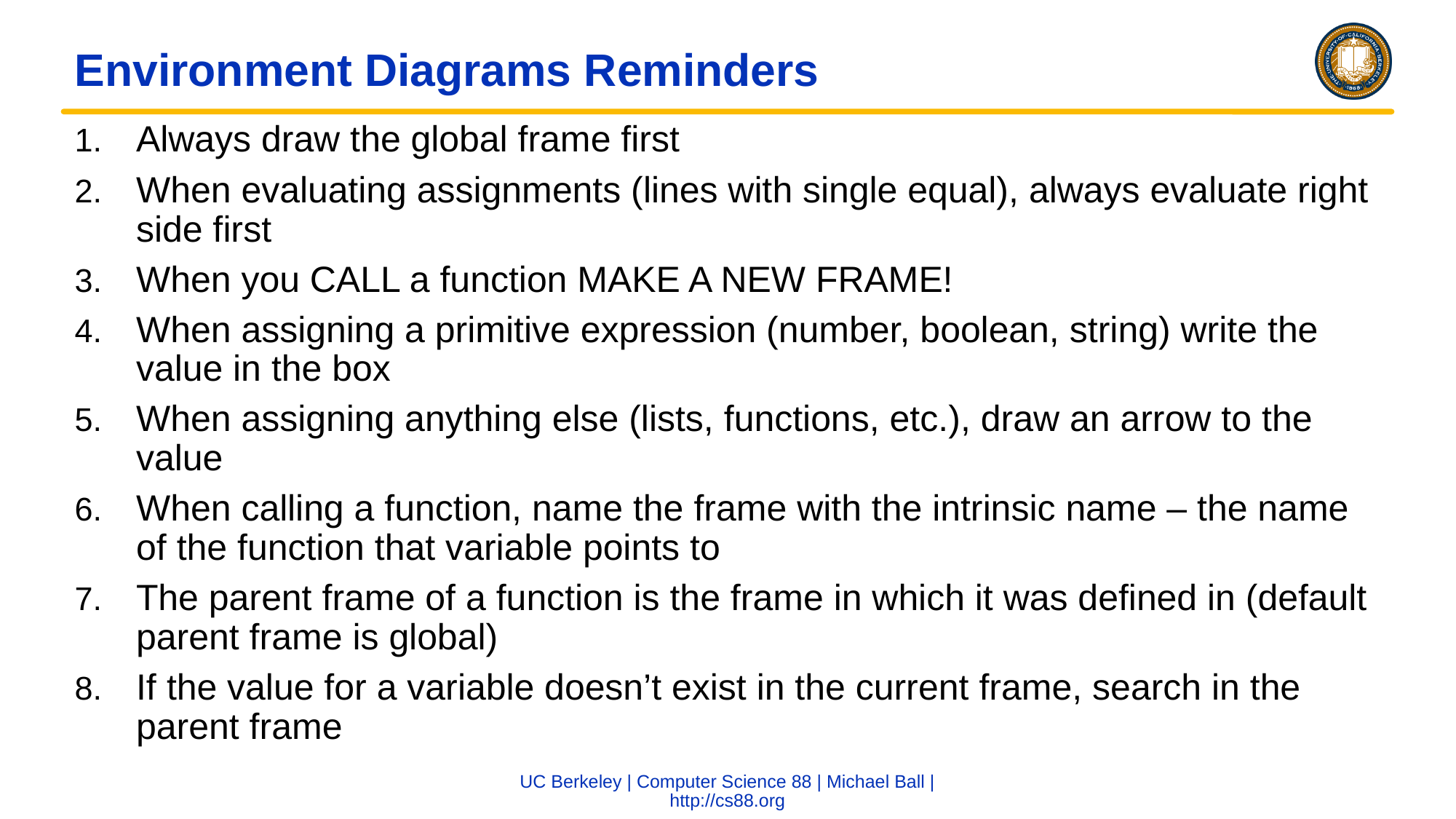

# Environment Diagrams Reminders
Always draw the global frame first
When evaluating assignments (lines with single equal), always evaluate right side first
When you CALL a function MAKE A NEW FRAME!
When assigning a primitive expression (number, boolean, string) write the value in the box
When assigning anything else (lists, functions, etc.), draw an arrow to the value
When calling a function, name the frame with the intrinsic name – the name of the function that variable points to
The parent frame of a function is the frame in which it was defined in (default parent frame is global)
If the value for a variable doesn’t exist in the current frame, search in the parent frame